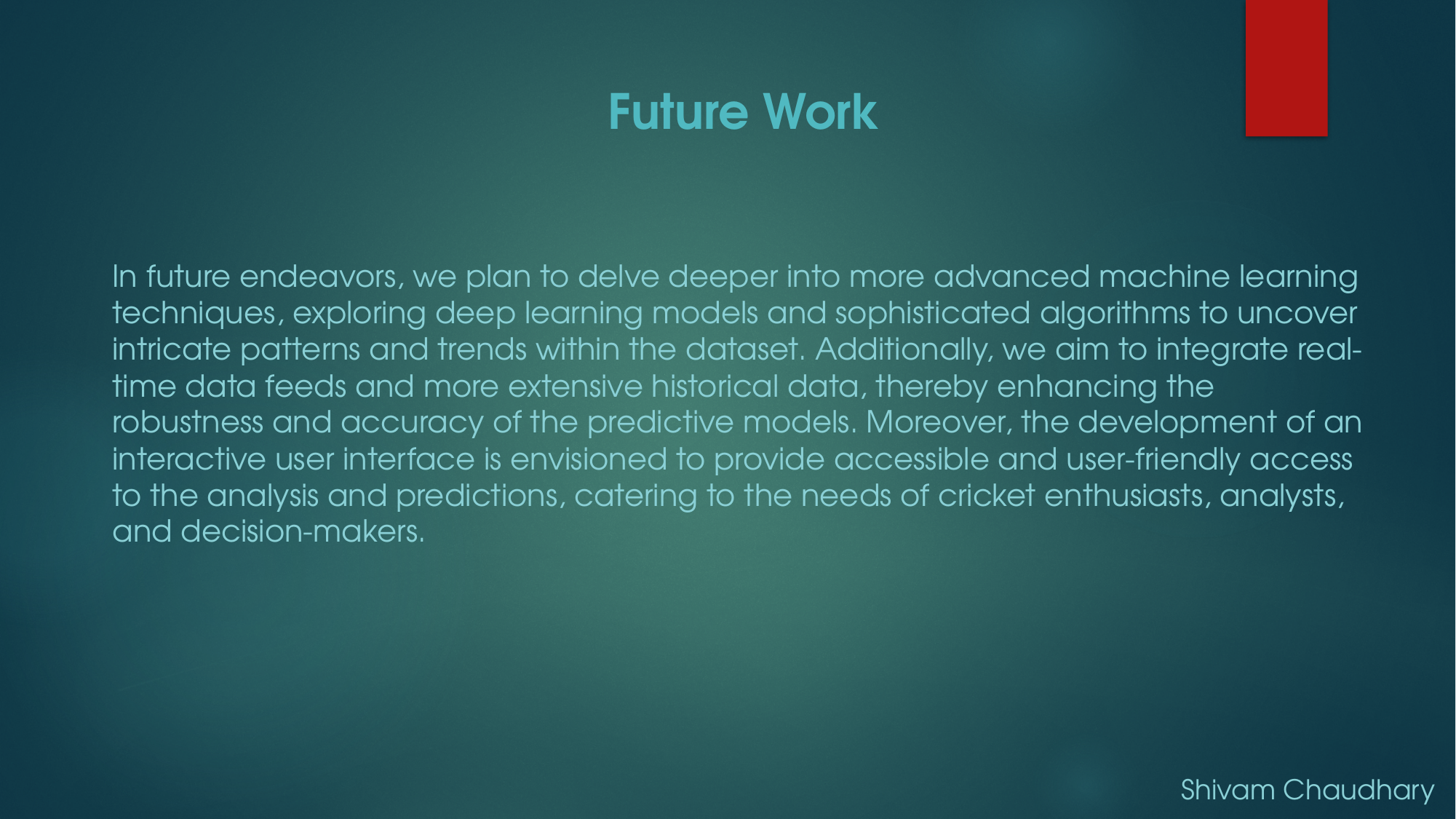

Future Work

In future endeavors, we plan to delve deeper into more advanced machine learning techniques, exploring deep learning models and sophisticated algorithms to uncover intricate patterns and trends within the dataset. Additionally, we aim to integrate real-time data feeds and more extensive historical data, thereby enhancing the robustness and accuracy of the predictive models. Moreover, the development of an interactive user interface is envisioned to provide accessible and user-friendly access to the analysis and predictions, catering to the needs of cricket enthusiasts, analysts, and decision-makers.

# Shivam Chaudhary